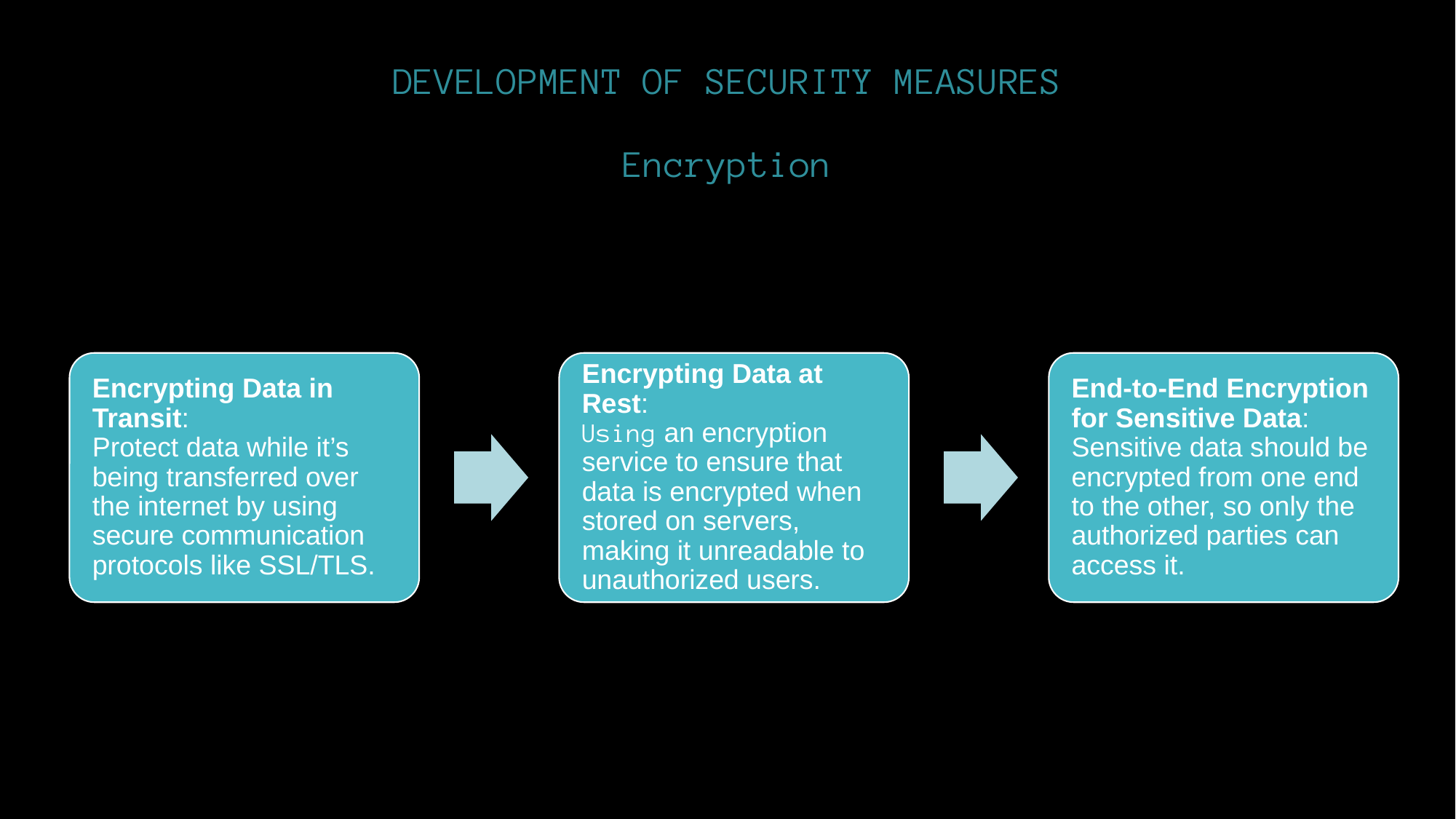

# DEVELOPMENT OF SECURITY MEASURES ​ Encryption
Encrypting Data in Transit:
Protect data while it’s being transferred over the internet by using secure communication protocols like SSL/TLS.

Encrypting Data at Rest:
Using an encryption service to ensure that data is encrypted when stored on servers, making it unreadable to unauthorized users.

End-to-End Encryption for Sensitive Data:
Sensitive data should be encrypted from one end to the other, so only the authorized parties can access it.